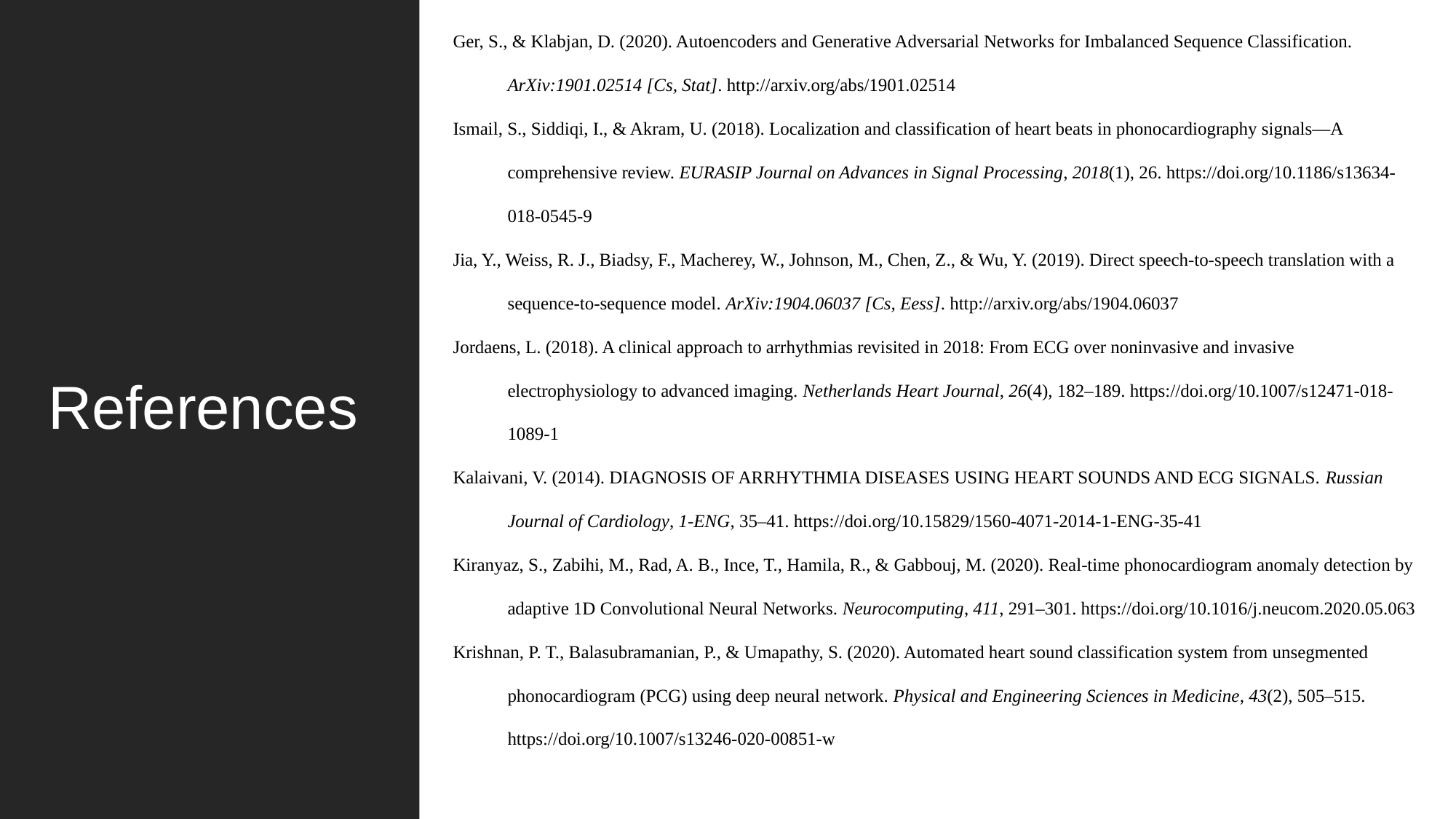

# References
Ger, S., & Klabjan, D. (2020). Autoencoders and Generative Adversarial Networks for Imbalanced Sequence Classification. ArXiv:1901.02514 [Cs, Stat]. http://arxiv.org/abs/1901.02514
Ismail, S., Siddiqi, I., & Akram, U. (2018). Localization and classification of heart beats in phonocardiography signals—A comprehensive review. EURASIP Journal on Advances in Signal Processing, 2018(1), 26. https://doi.org/10.1186/s13634-018-0545-9
Jia, Y., Weiss, R. J., Biadsy, F., Macherey, W., Johnson, M., Chen, Z., & Wu, Y. (2019). Direct speech-to-speech translation with a sequence-to-sequence model. ArXiv:1904.06037 [Cs, Eess]. http://arxiv.org/abs/1904.06037
Jordaens, L. (2018). A clinical approach to arrhythmias revisited in 2018: From ECG over noninvasive and invasive electrophysiology to advanced imaging. Netherlands Heart Journal, 26(4), 182–189. https://doi.org/10.1007/s12471-018-1089-1
Kalaivani, V. (2014). DIAGNOSIS OF ARRHYTHMIA DISEASES USING HEART SOUNDS AND ECG SIGNALS. Russian Journal of Cardiology, 1-ENG, 35–41. https://doi.org/10.15829/1560-4071-2014-1-ENG-35-41
Kiranyaz, S., Zabihi, M., Rad, A. B., Ince, T., Hamila, R., & Gabbouj, M. (2020). Real-time phonocardiogram anomaly detection by adaptive 1D Convolutional Neural Networks. Neurocomputing, 411, 291–301. https://doi.org/10.1016/j.neucom.2020.05.063
Krishnan, P. T., Balasubramanian, P., & Umapathy, S. (2020). Automated heart sound classification system from unsegmented phonocardiogram (PCG) using deep neural network. Physical and Engineering Sciences in Medicine, 43(2), 505–515. https://doi.org/10.1007/s13246-020-00851-w